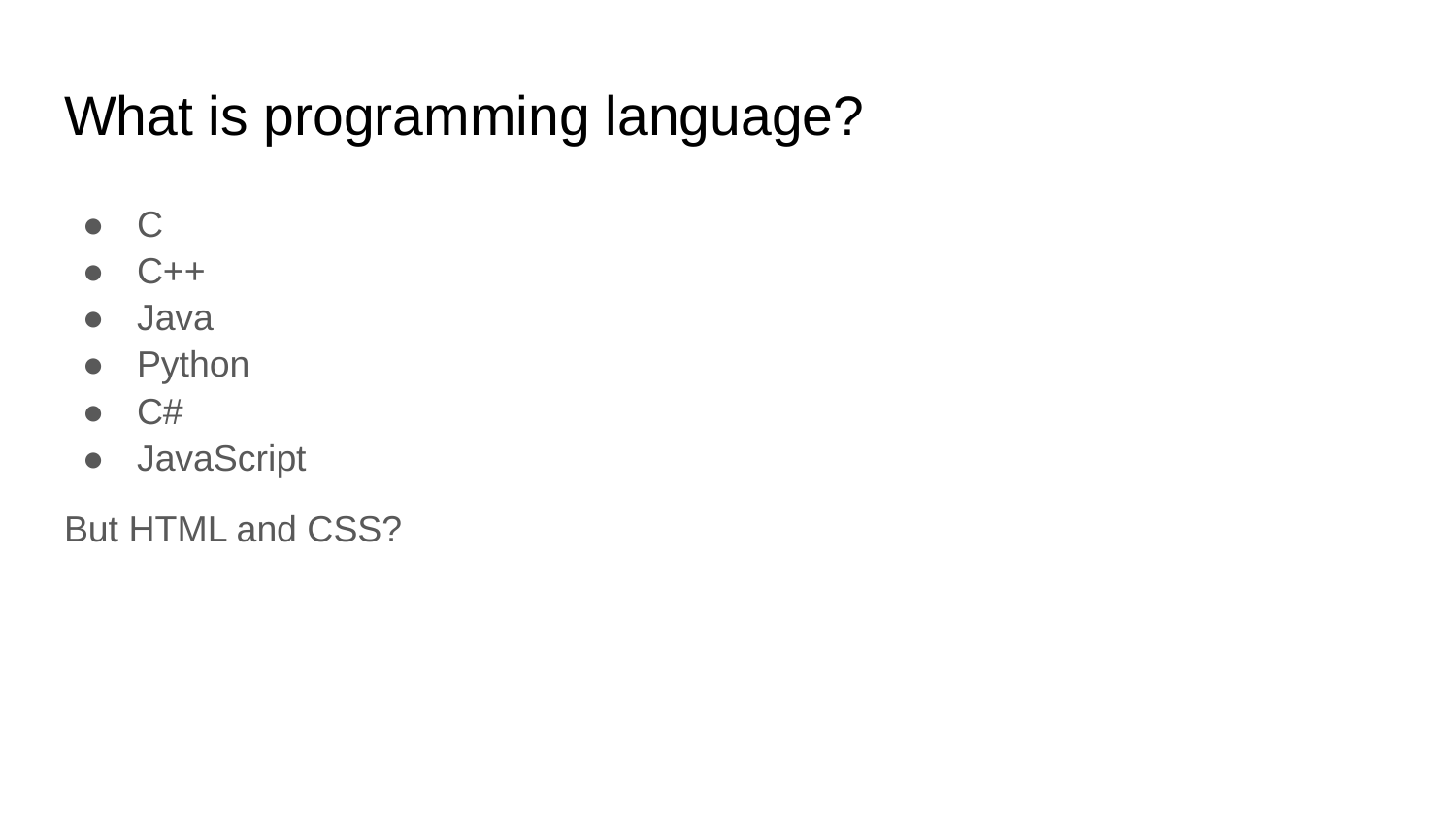

# What is programming language?
C
C++
Java
Python
C#
JavaScript
But HTML and CSS?